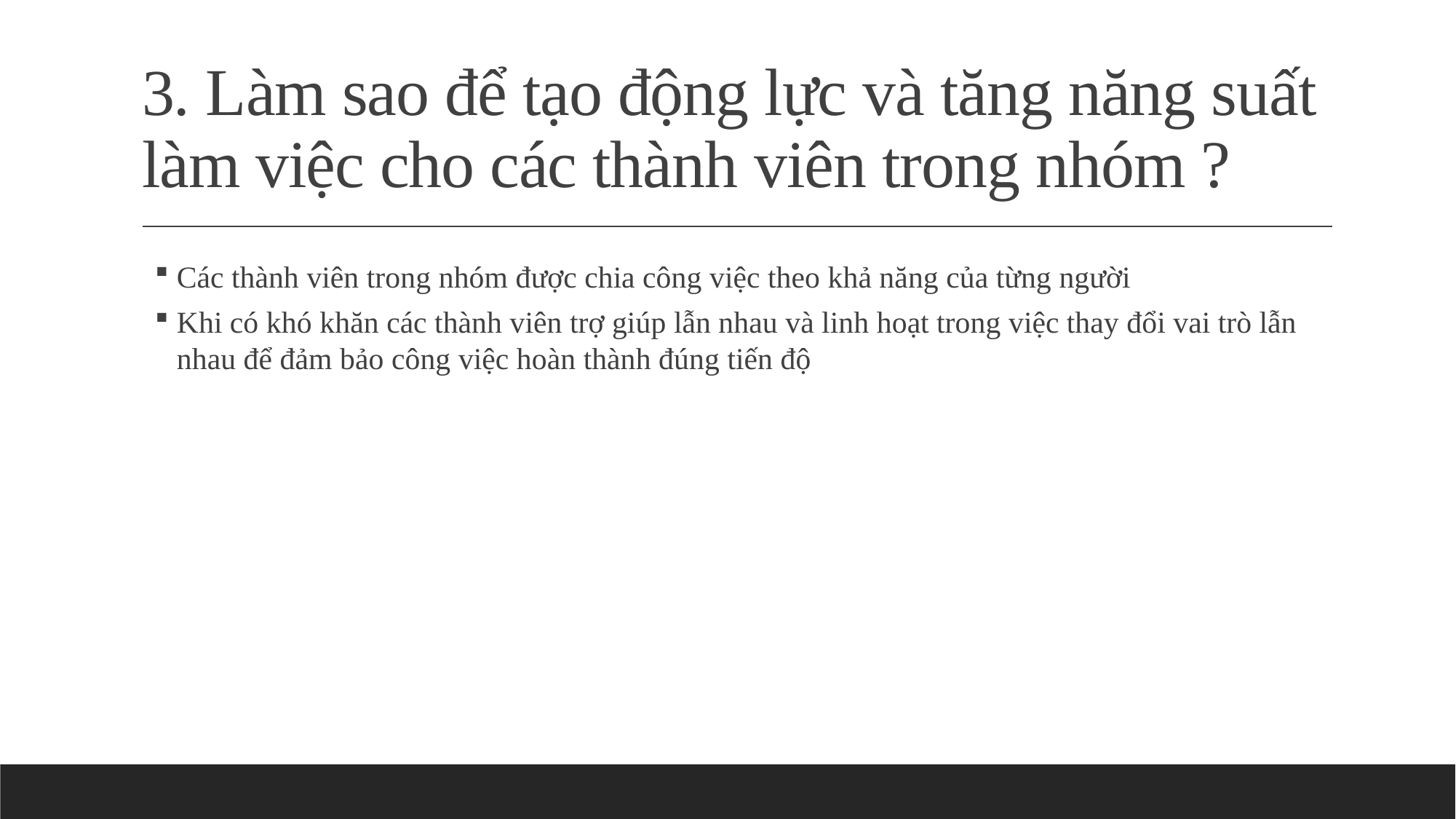

# 3. Làm sao để tạo động lực và tăng năng suất làm việc cho các thành viên trong nhóm ?
Các thành viên trong nhóm được chia công việc theo khả năng của từng người
Khi có khó khăn các thành viên trợ giúp lẫn nhau và linh hoạt trong việc thay đổi vai trò lẫn nhau để đảm bảo công việc hoàn thành đúng tiến độ